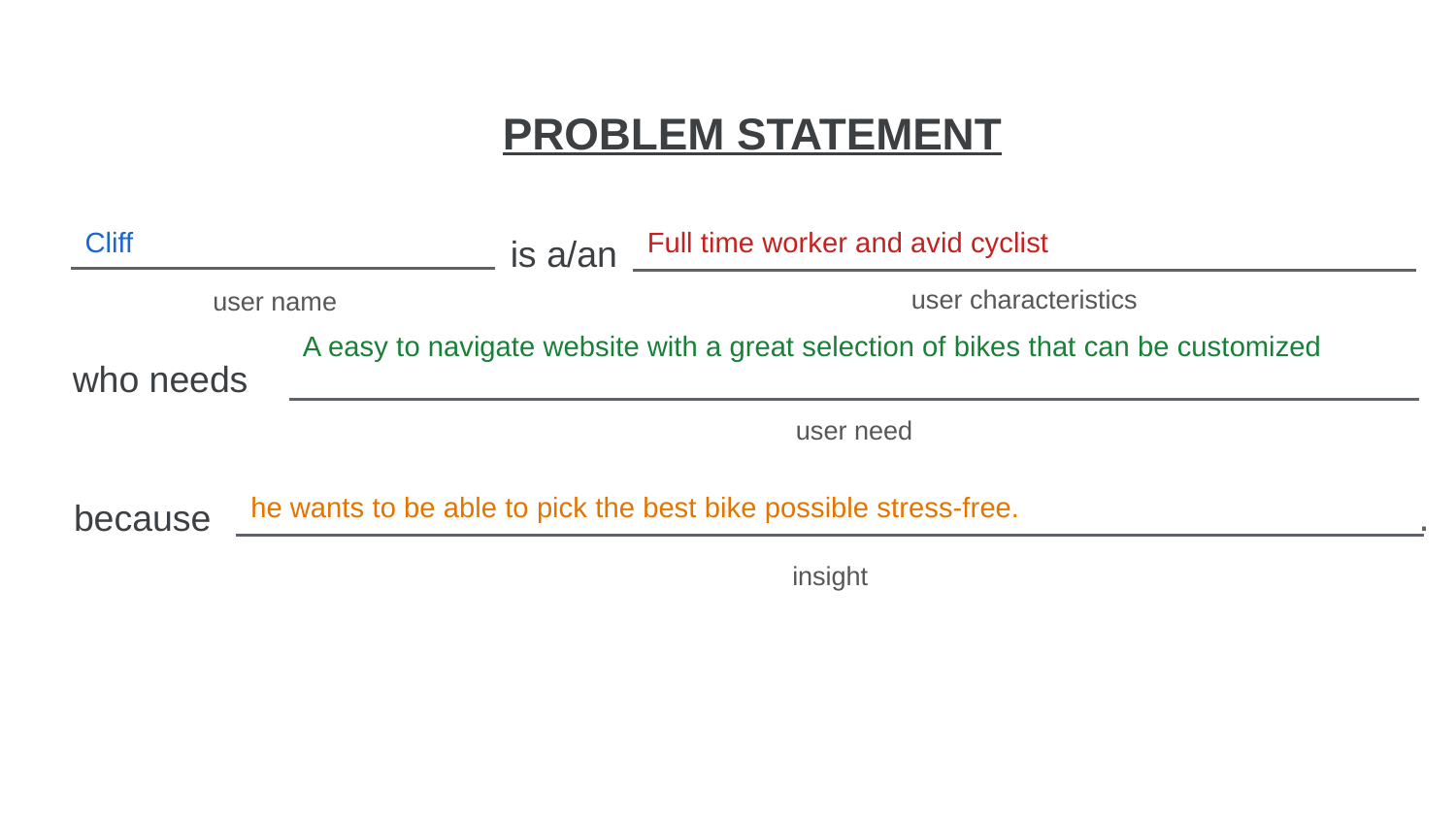

Cliff
Full time worker and avid cyclist
A easy to navigate website with a great selection of bikes that can be customized
he wants to be able to pick the best bike possible stress-free.